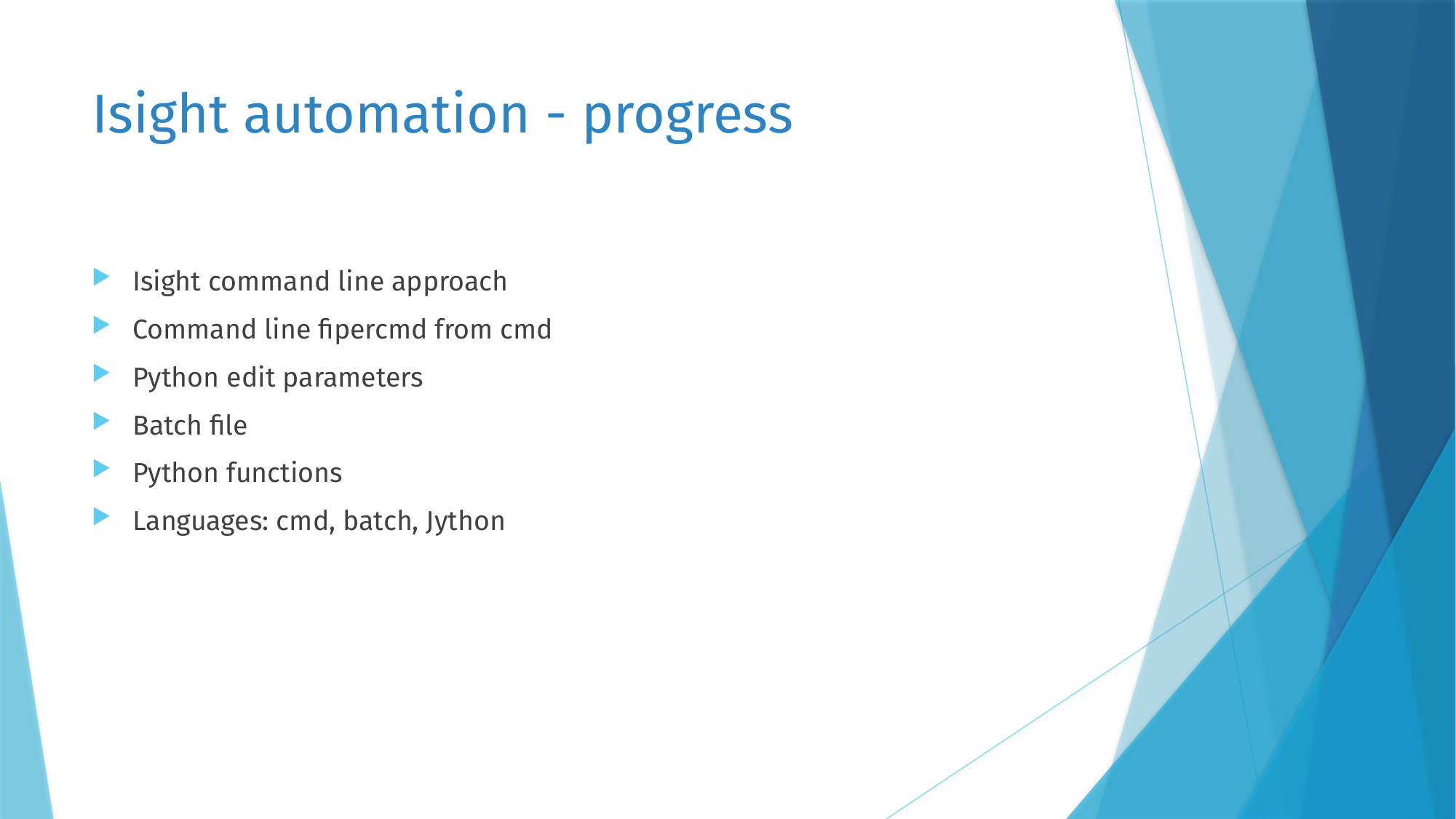

# Isight automation - progress
Isight command line approach
Command line fipercmd from cmd
Python edit parameters
Batch file
Python functions
Languages: cmd, batch, Jython